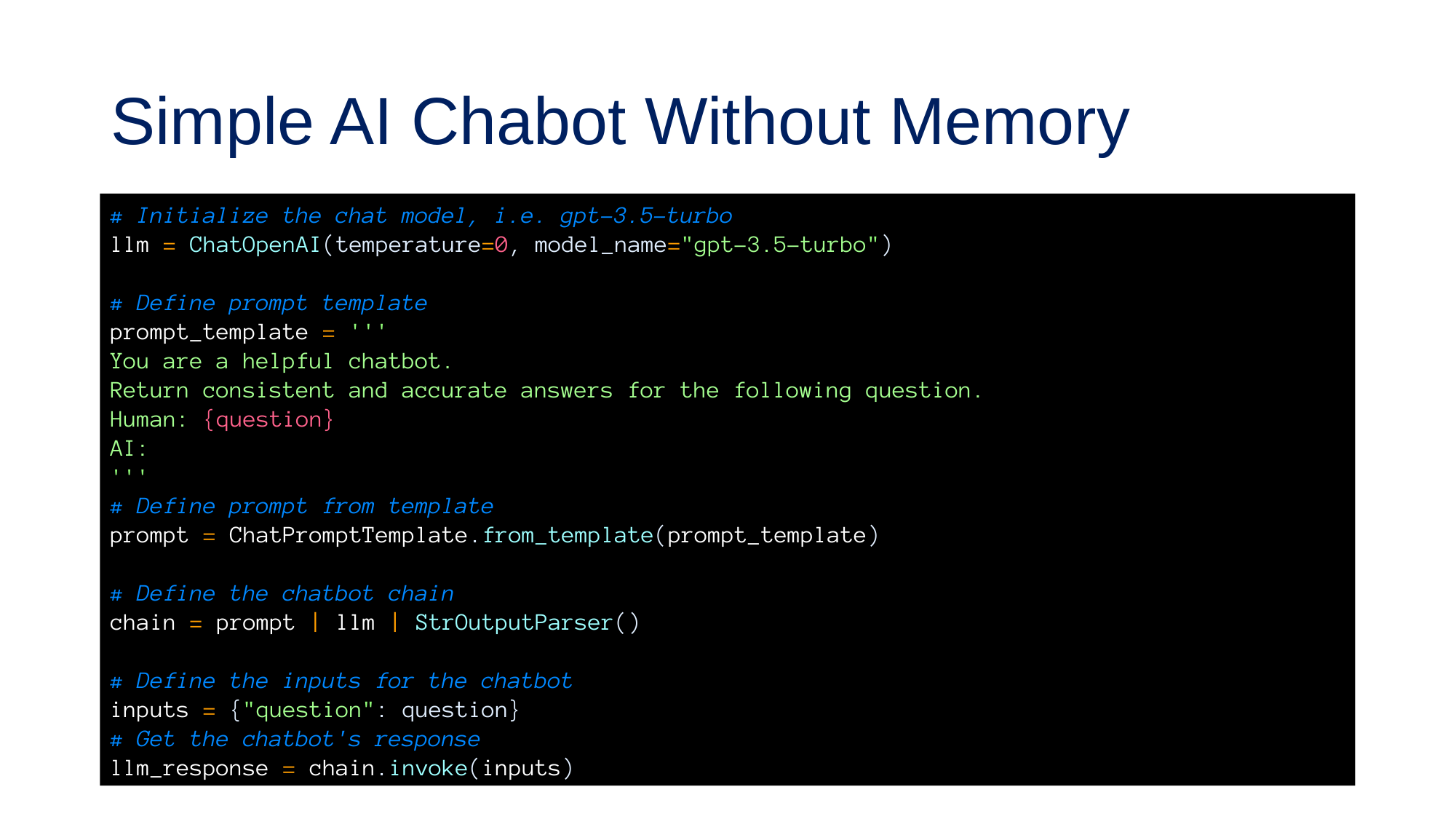

# Simple AI Chabot Without Memory
# Initialize the chat model, i.e. gpt-3.5-turbo
llm = ChatOpenAI(temperature=0, model_name="gpt-3.5-turbo")

# Define prompt template
prompt_template = '''
You are a helpful chatbot.
Return consistent and accurate answers for the following question.
Human: {question}
AI:
'''
# Define prompt from template
prompt = ChatPromptTemplate.from_template(prompt_template)

# Define the chatbot chain
chain = prompt | llm | StrOutputParser()

# Define the inputs for the chatbot
inputs = {"question": question}
# Get the chatbot's response
llm_response = chain.invoke(inputs)